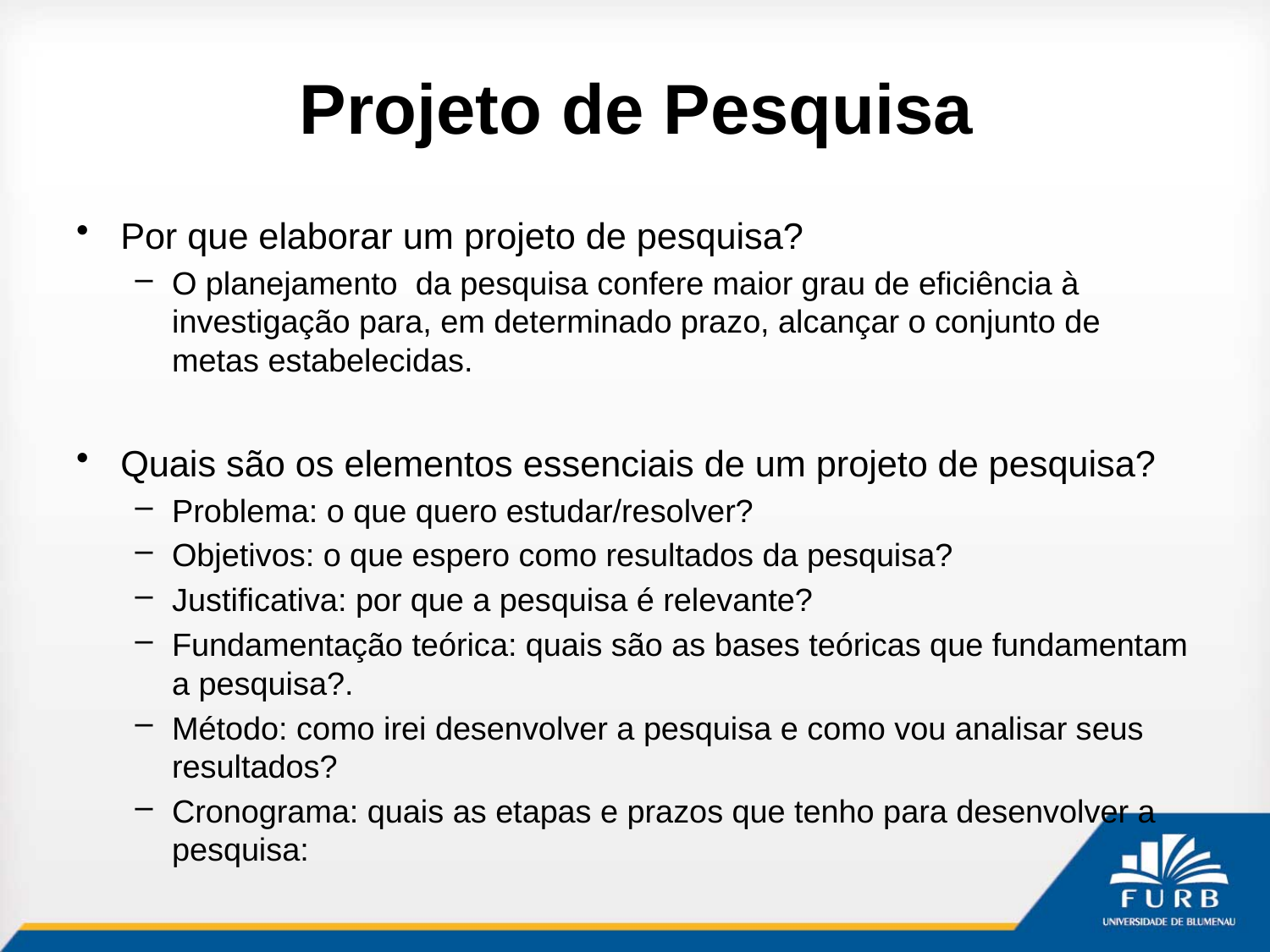

# Projeto de Pesquisa
Por que elaborar um projeto de pesquisa?
O planejamento  da pesquisa confere maior grau de eficiência à investigação para, em determinado prazo, alcançar o conjunto de metas estabelecidas.

Quais são os elementos essenciais de um projeto de pesquisa?
Problema: o que quero estudar/resolver?
Objetivos: o que espero como resultados da pesquisa?
Justificativa: por que a pesquisa é relevante?
Fundamentação teórica: quais são as bases teóricas que fundamentam a pesquisa?.
Método: como irei desenvolver a pesquisa e como vou analisar seus resultados?
Cronograma: quais as etapas e prazos que tenho para desenvolver a pesquisa: